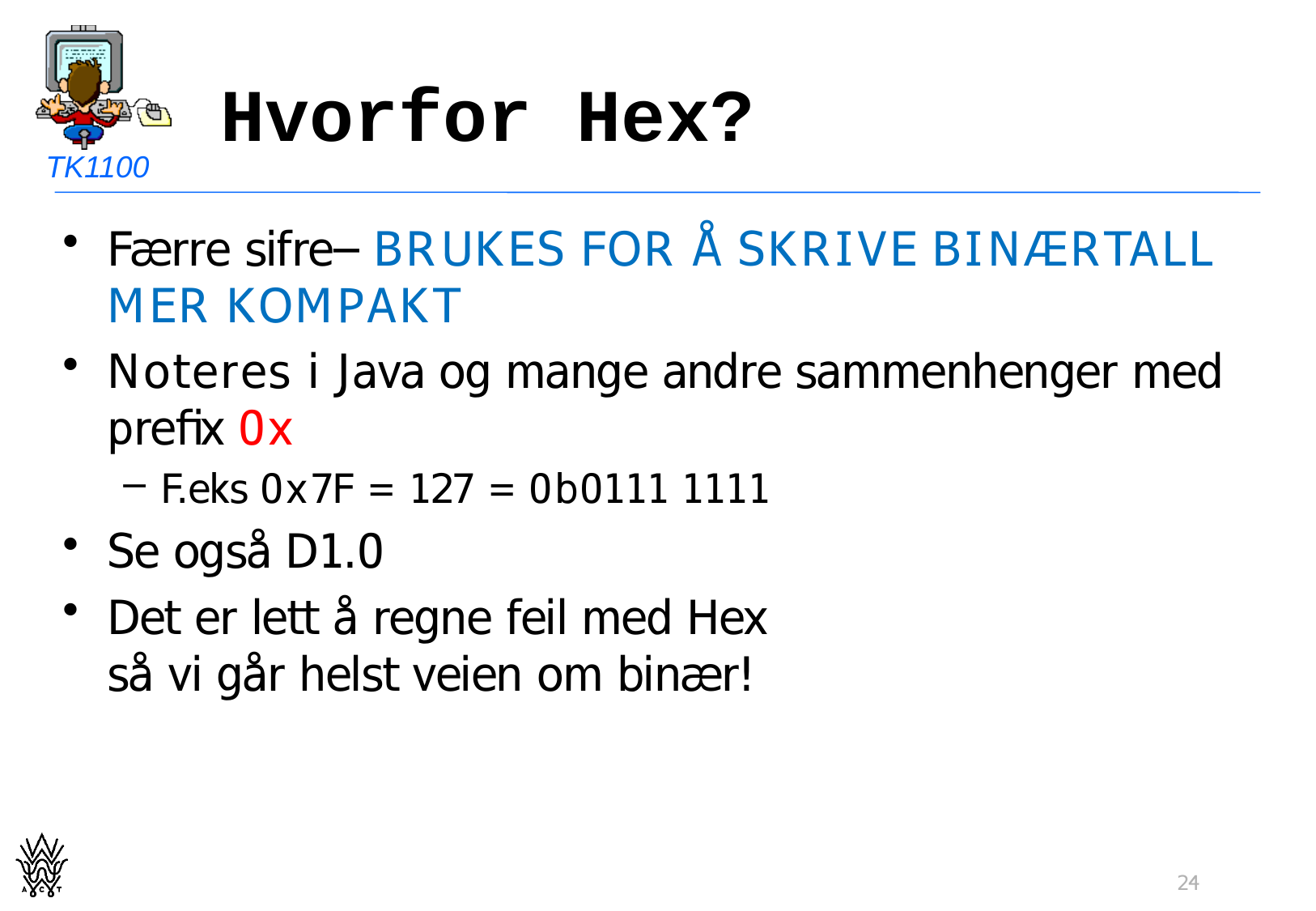

# Hvorfor Hex?
Færre sifre– BRUKES FOR Å SKRIVE BINÆRTALL MER KOMPAKT
Noteres i Java og mange andre sammenhenger med prefix 0x
F.eks 0x7F = 127 = 0b0111 1111
Se også D1.0
Det er lett å regne feil med Hex
så vi går helst veien om binær!
24